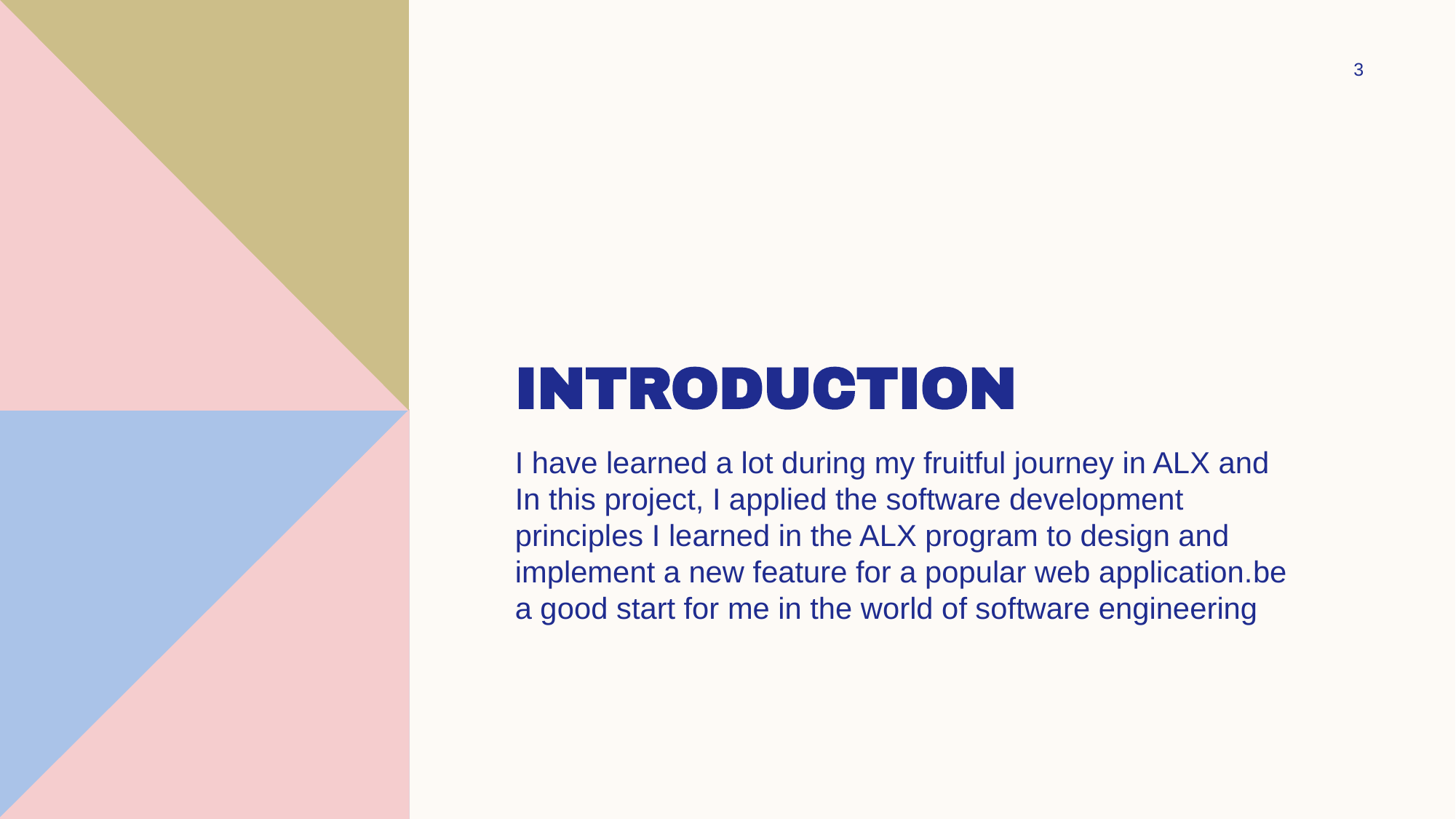

3
# introduction
I have learned a lot during my fruitful journey in ALX and In this project, I applied the software development principles I learned in the ALX program to design and implement a new feature for a popular web application.be a good start for me in the world of software engineering